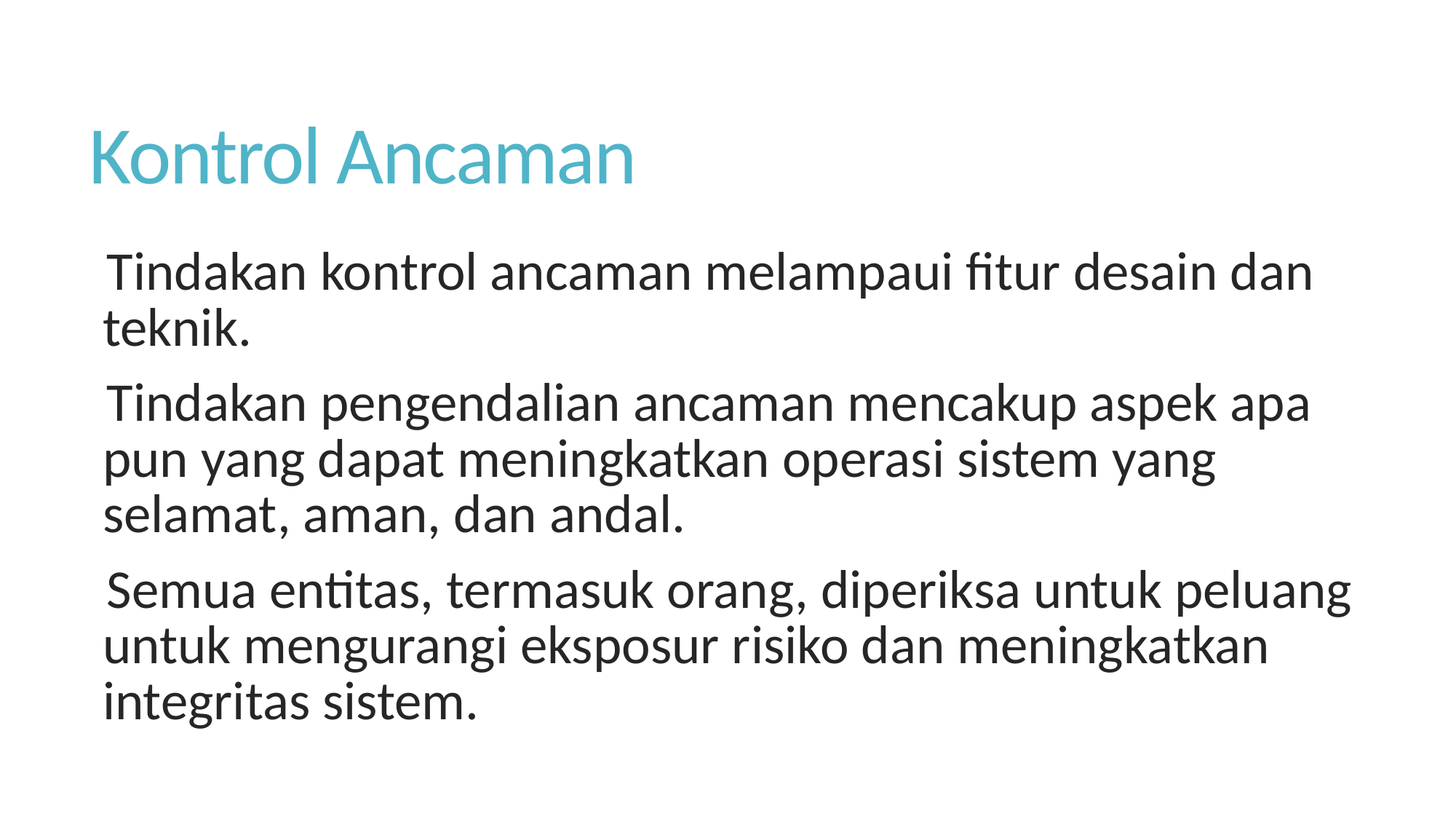

# Kontrol Ancaman
Tindakan kontrol ancaman melampaui fitur desain dan teknik.
Tindakan pengendalian ancaman mencakup aspek apa pun yang dapat meningkatkan operasi sistem yang selamat, aman, dan andal.
Semua entitas, termasuk orang, diperiksa untuk peluang untuk mengurangi eksposur risiko dan meningkatkan integritas sistem.